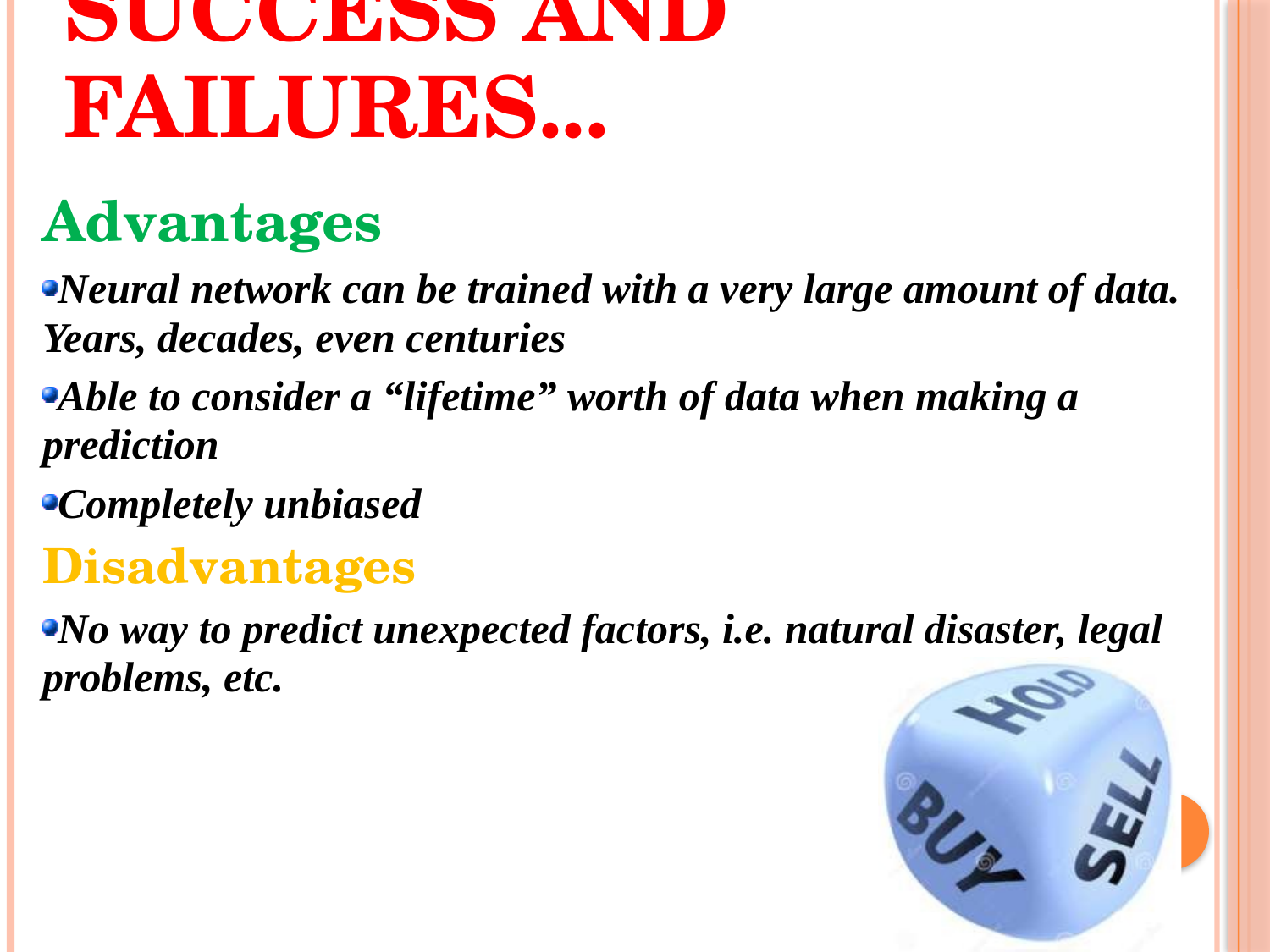

# success and failures...
Advantages
Neural network can be trained with a very large amount of data.  Years, decades, even centuries
Able to consider a “lifetime” worth of data when making a prediction
Completely unbiased
Disadvantages
No way to predict unexpected factors, i.e. natural disaster, legal problems, etc.